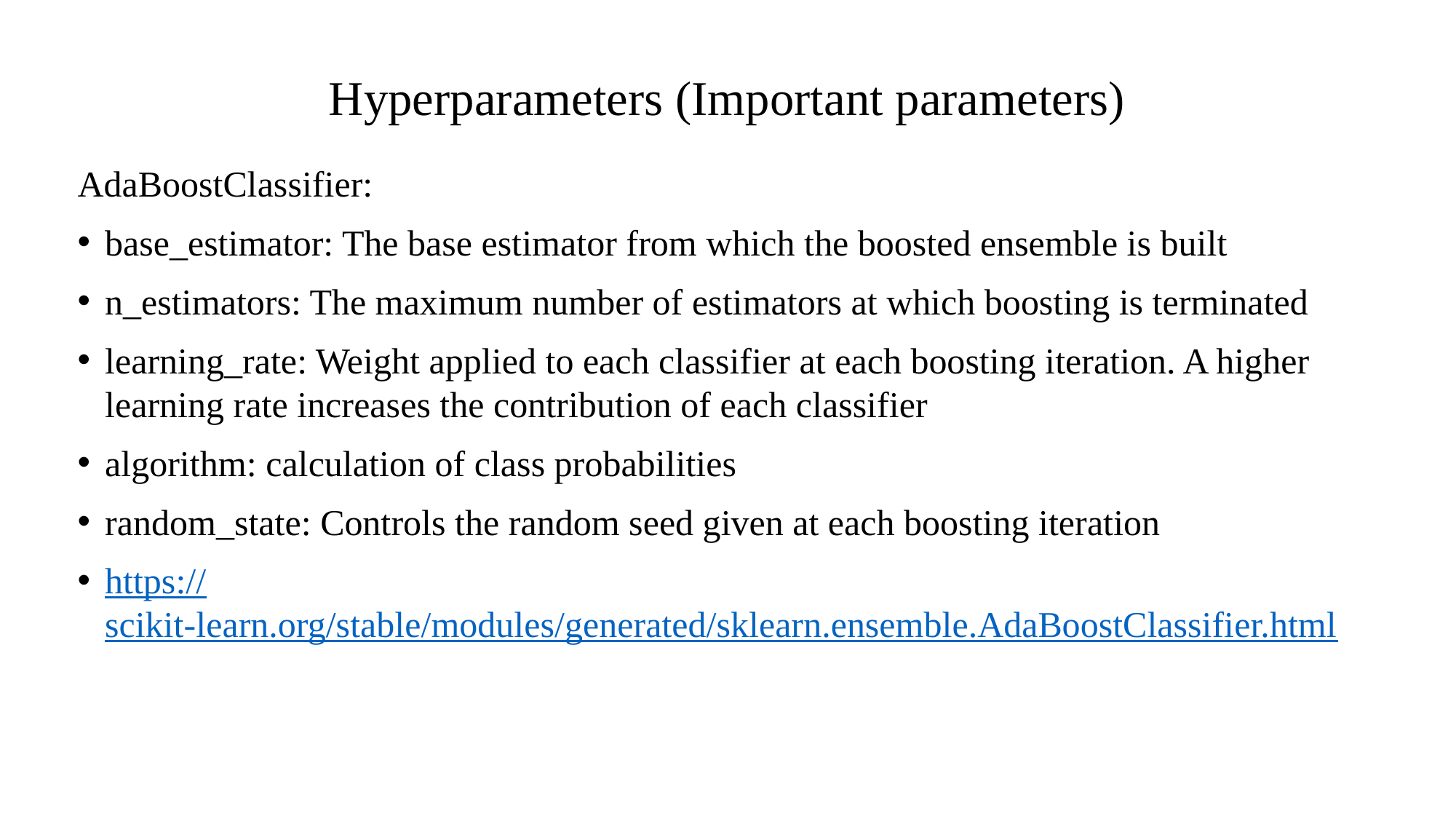

# Hyperparameters (Important parameters)
AdaBoostClassifier:
base_estimator: The base estimator from which the boosted ensemble is built
n_estimators: The maximum number of estimators at which boosting is terminated
learning_rate: Weight applied to each classifier at each boosting iteration. A higher learning rate increases the contribution of each classifier
algorithm: calculation of class probabilities
random_state: Controls the random seed given at each boosting iteration
https://scikit-learn.org/stable/modules/generated/sklearn.ensemble.AdaBoostClassifier.html